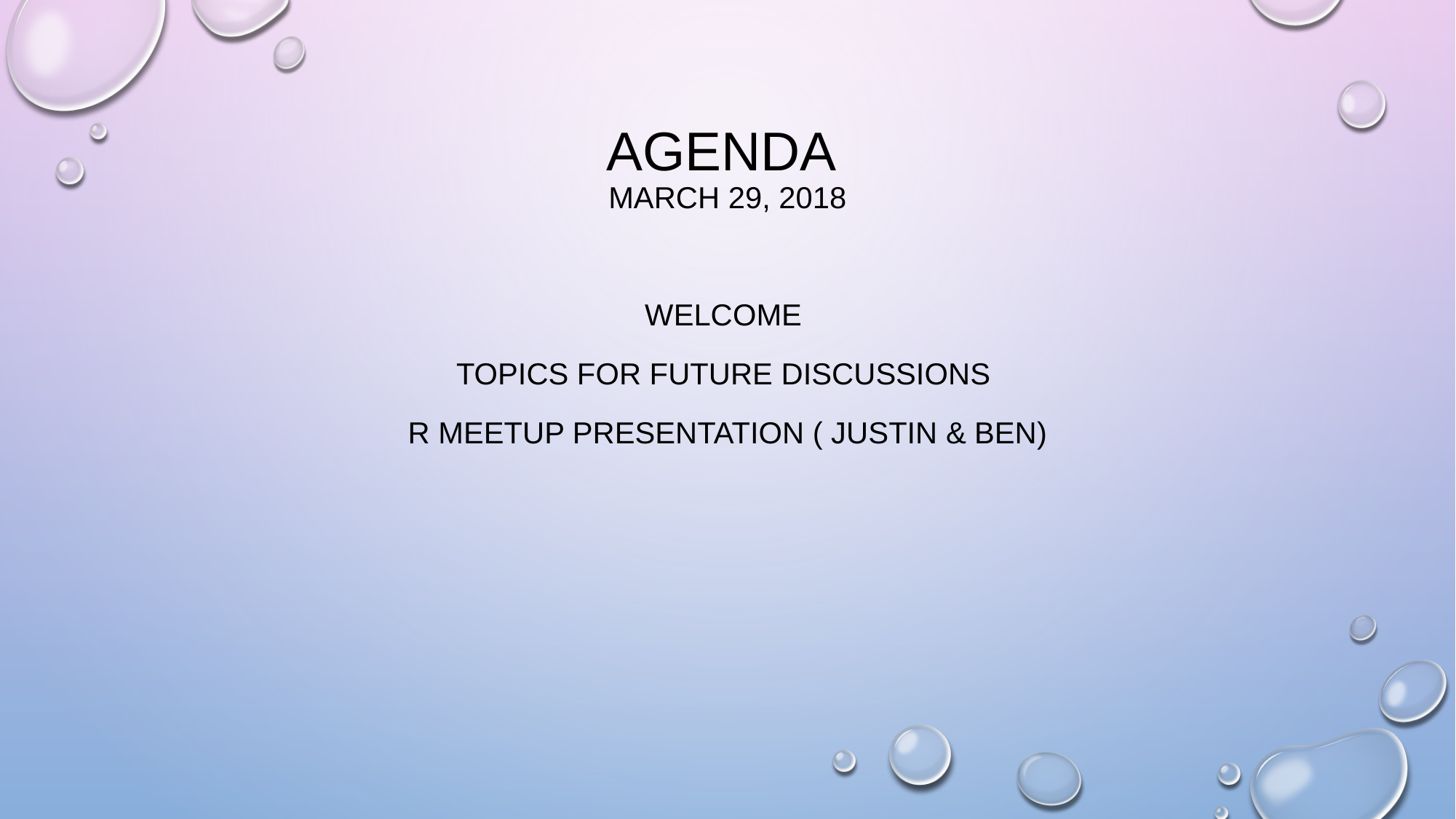

# Agenda MARCH 29, 2018
Welcome
TOPICS FOR FUTURE DISCUSSIONS
 R MEETUP PRESENTATION ( JUSTIN & BEN)